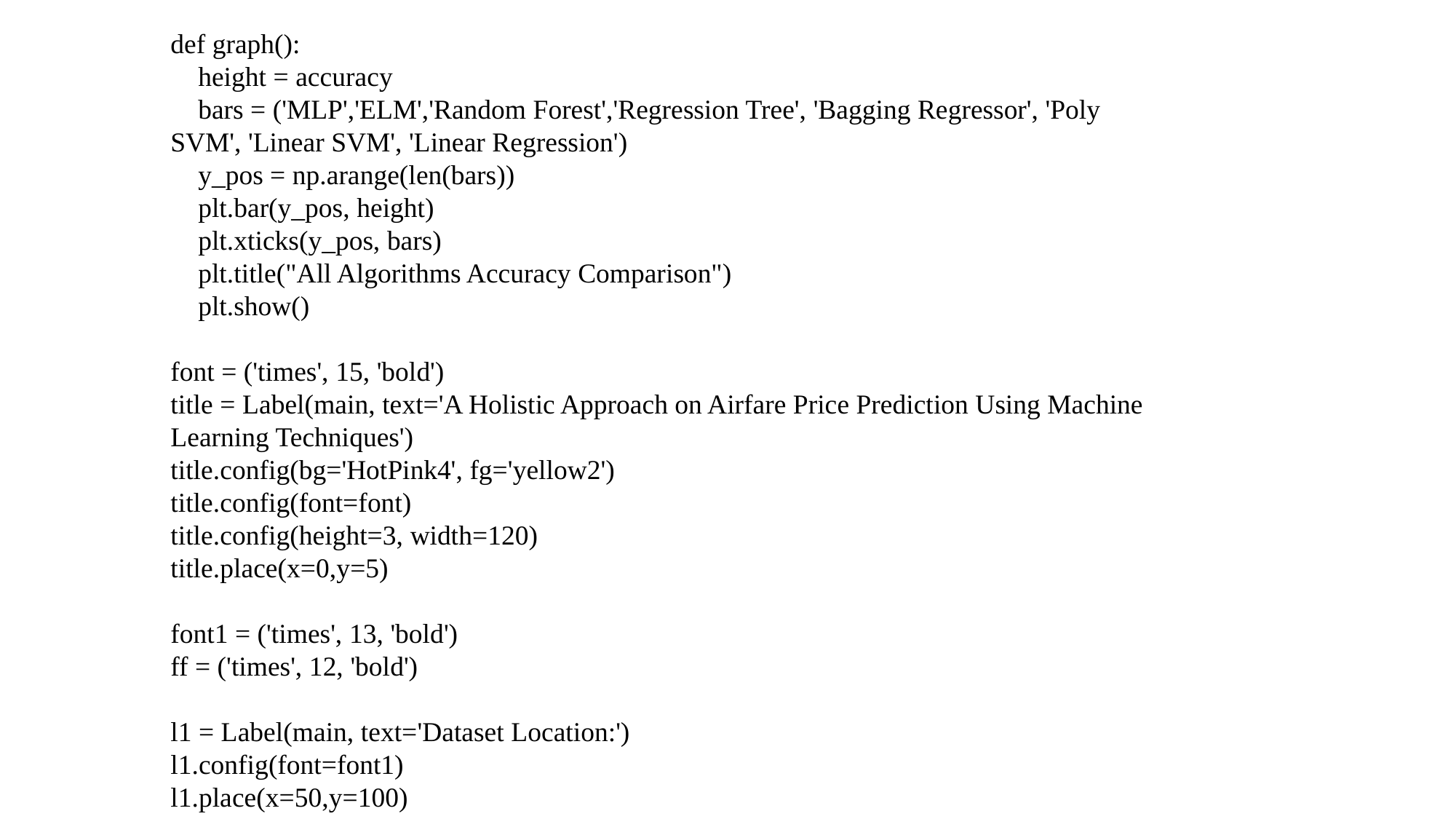

def graph():
    height = accuracy
    bars = ('MLP','ELM','Random Forest','Regression Tree', 'Bagging Regressor', 'Poly SVM', 'Linear SVM', 'Linear Regression')
    y_pos = np.arange(len(bars))
    plt.bar(y_pos, height)
    plt.xticks(y_pos, bars)
    plt.title("All Algorithms Accuracy Comparison")
    plt.show()

font = ('times', 15, 'bold')
title = Label(main, text='A Holistic Approach on Airfare Price Prediction Using Machine Learning Techniques')
title.config(bg='HotPink4', fg='yellow2')
title.config(font=font)
title.config(height=3, width=120)
title.place(x=0,y=5)

font1 = ('times', 13, 'bold')
ff = ('times', 12, 'bold')

l1 = Label(main, text='Dataset Location:')
l1.config(font=font1)
l1.place(x=50,y=100)